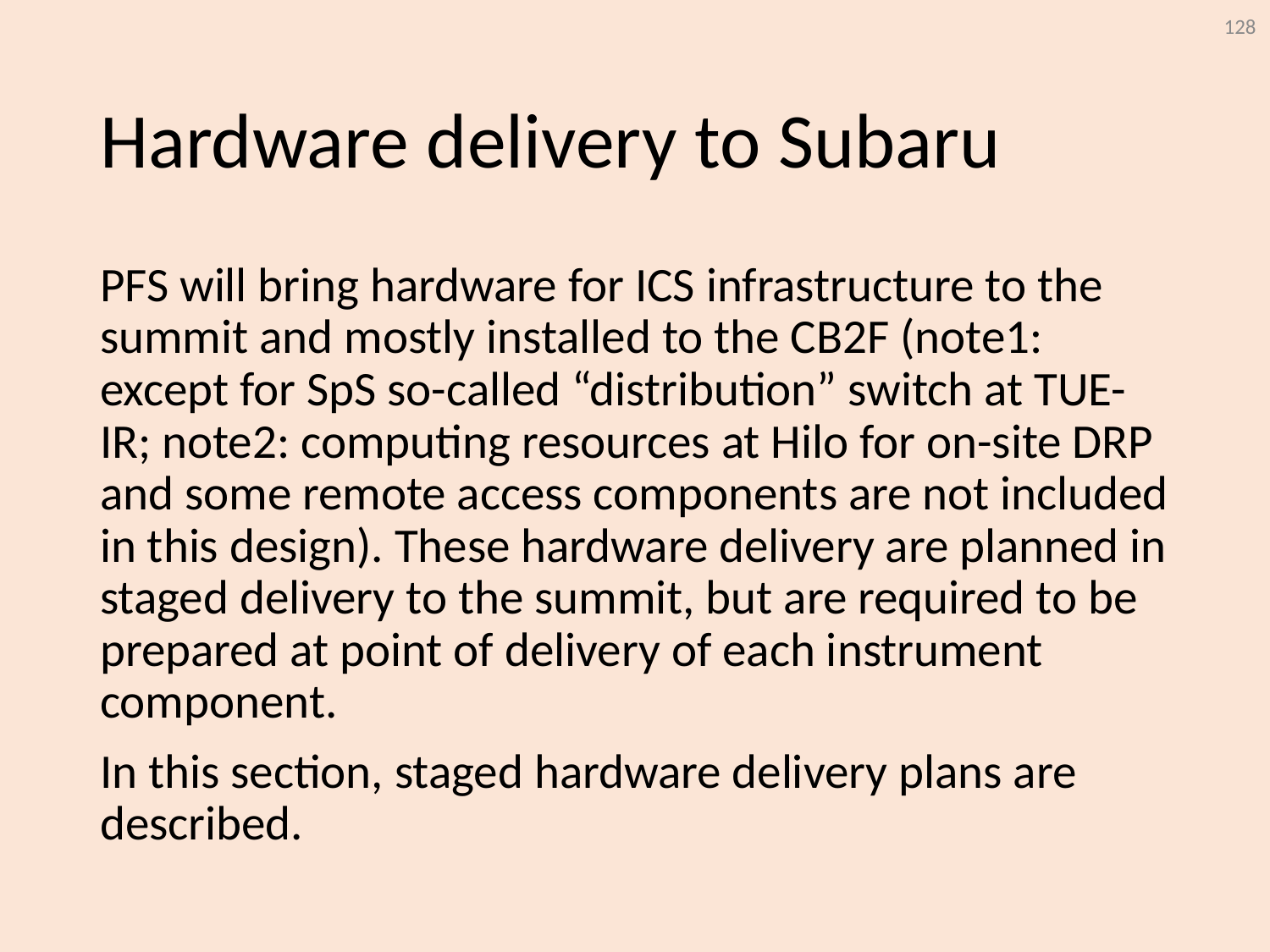

128
# Hardware delivery to Subaru
PFS will bring hardware for ICS infrastructure to the summit and mostly installed to the CB2F (note1: except for SpS so-called “distribution” switch at TUE-IR; note2: computing resources at Hilo for on-site DRP and some remote access components are not included in this design). These hardware delivery are planned in staged delivery to the summit, but are required to be prepared at point of delivery of each instrument component.
In this section, staged hardware delivery plans are described.